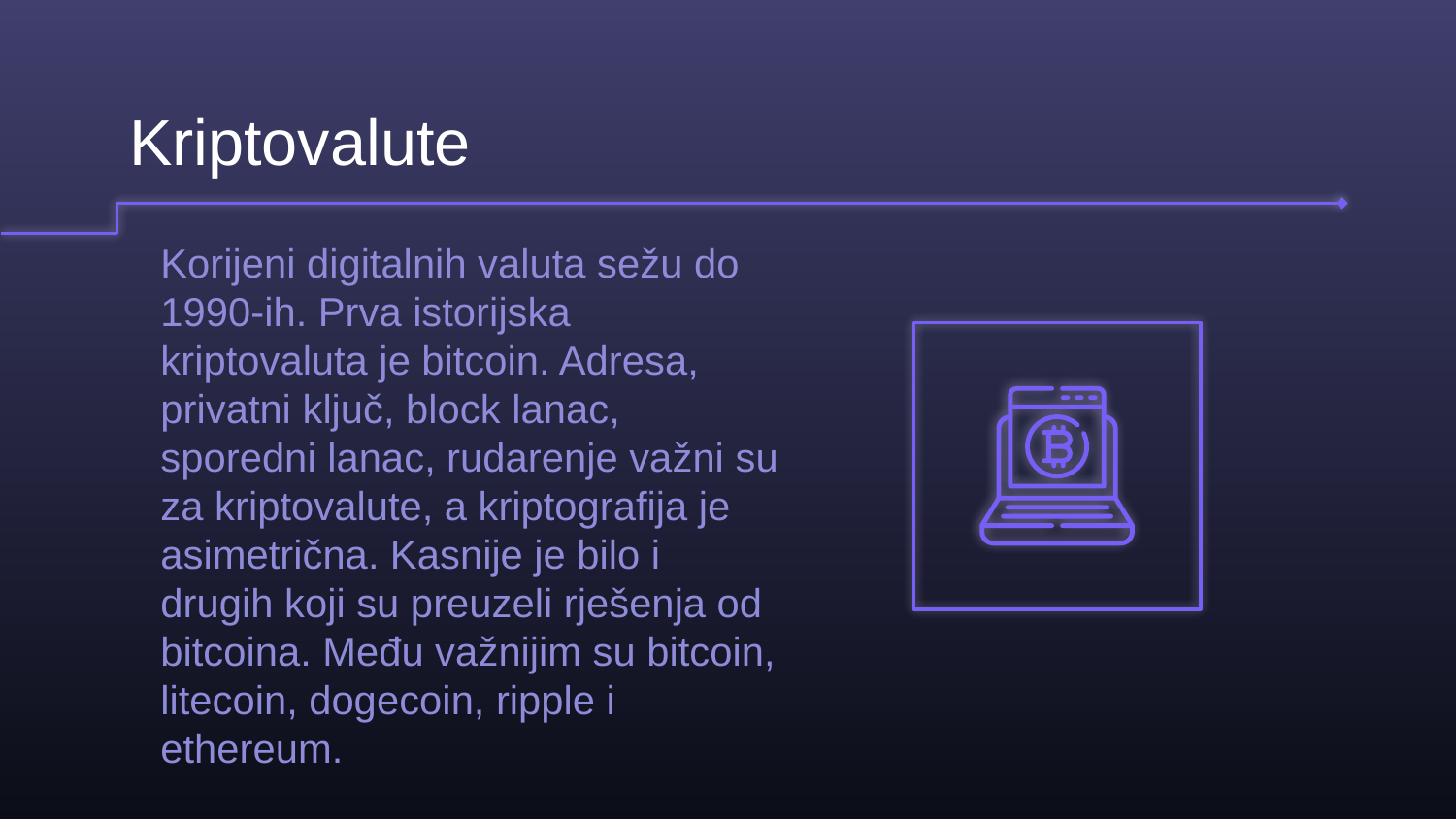

# Kriptovalute
Korijeni digitalnih valuta sežu do 1990-ih. Prva istorijska kriptovaluta je bitcoin. Adresa, privatni ključ, block lanac, sporedni lanac, rudarenje važni su za kriptovalute, a kriptografija je asimetrična. Kasnije je bilo i drugih koji su preuzeli rješenja od bitcoina. Među važnijim su bitcoin, litecoin, dogecoin, ripple i ethereum.